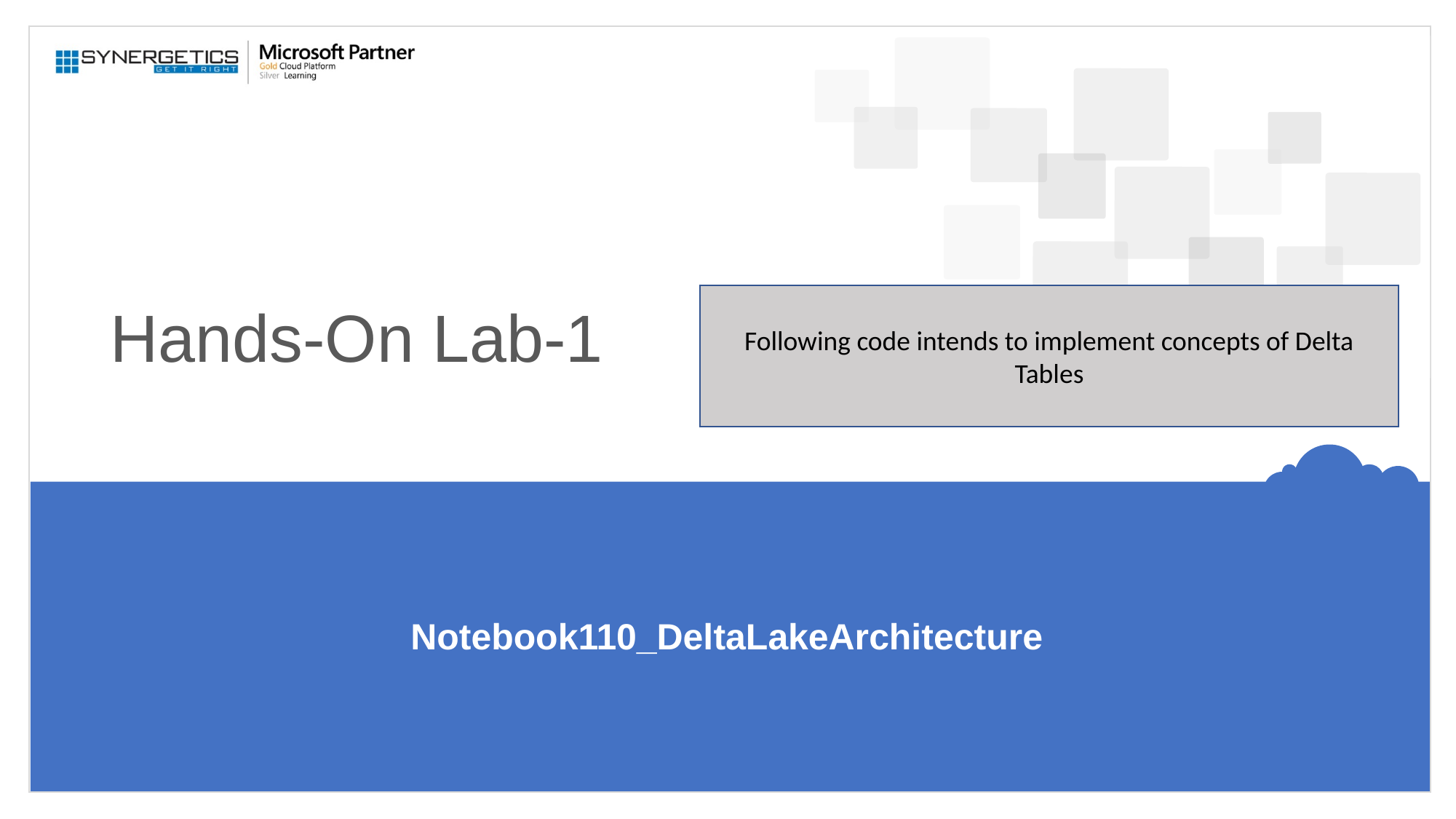

# Hands-On Lab-1
Following code intends to implement concepts of Delta Tables
Notebook110_DeltaLakeArchitecture